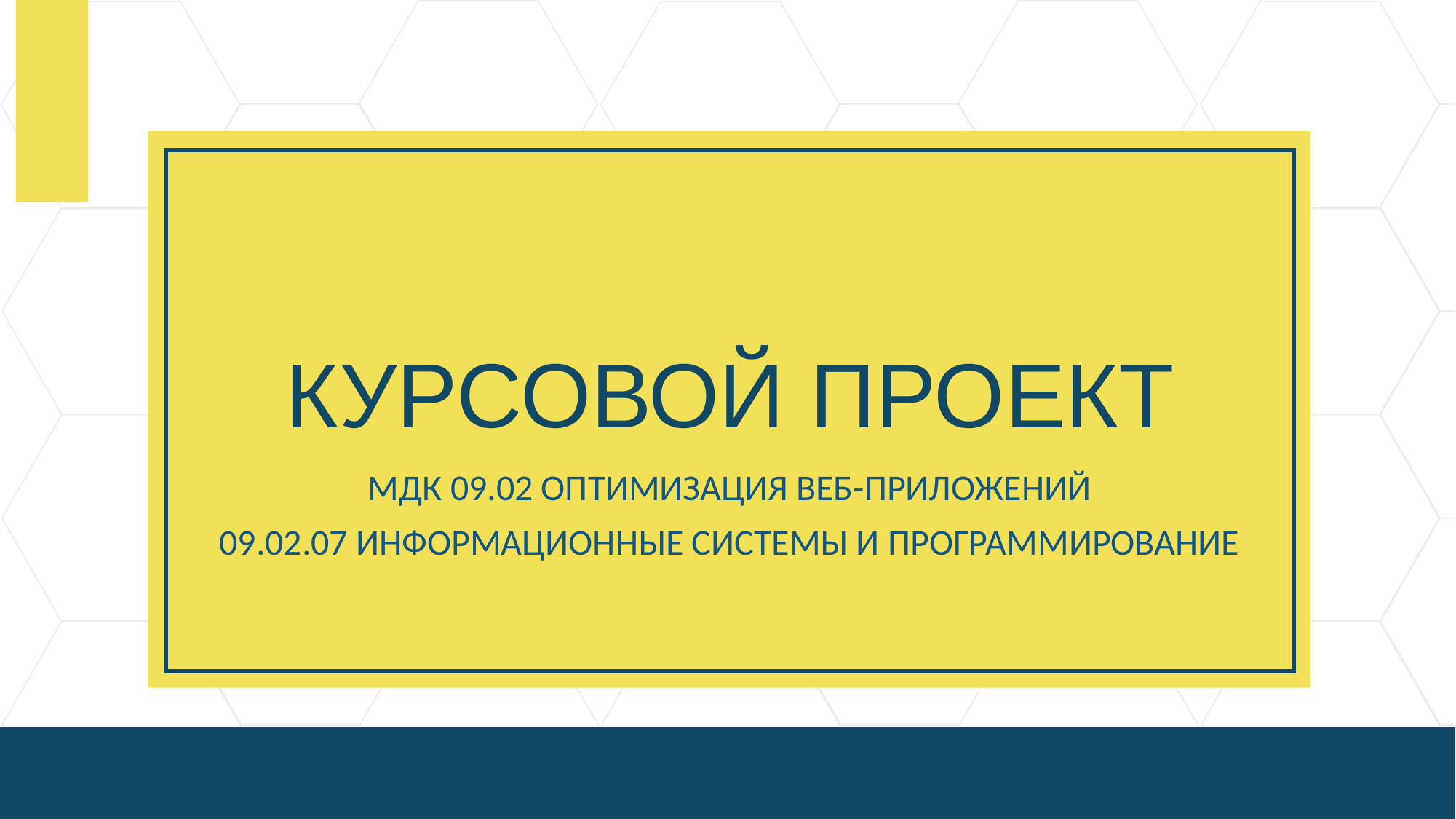

# КУРСОВОЙ ПРОЕКТ
МДК 09.02 ОПТИМИЗАЦИЯ ВЕБ-ПРИЛОЖЕНИЙ
09.02.07 ИНФОРМАЦИОННЫЕ СИСТЕМЫ И ПРОГРАММИРОВАНИЕ